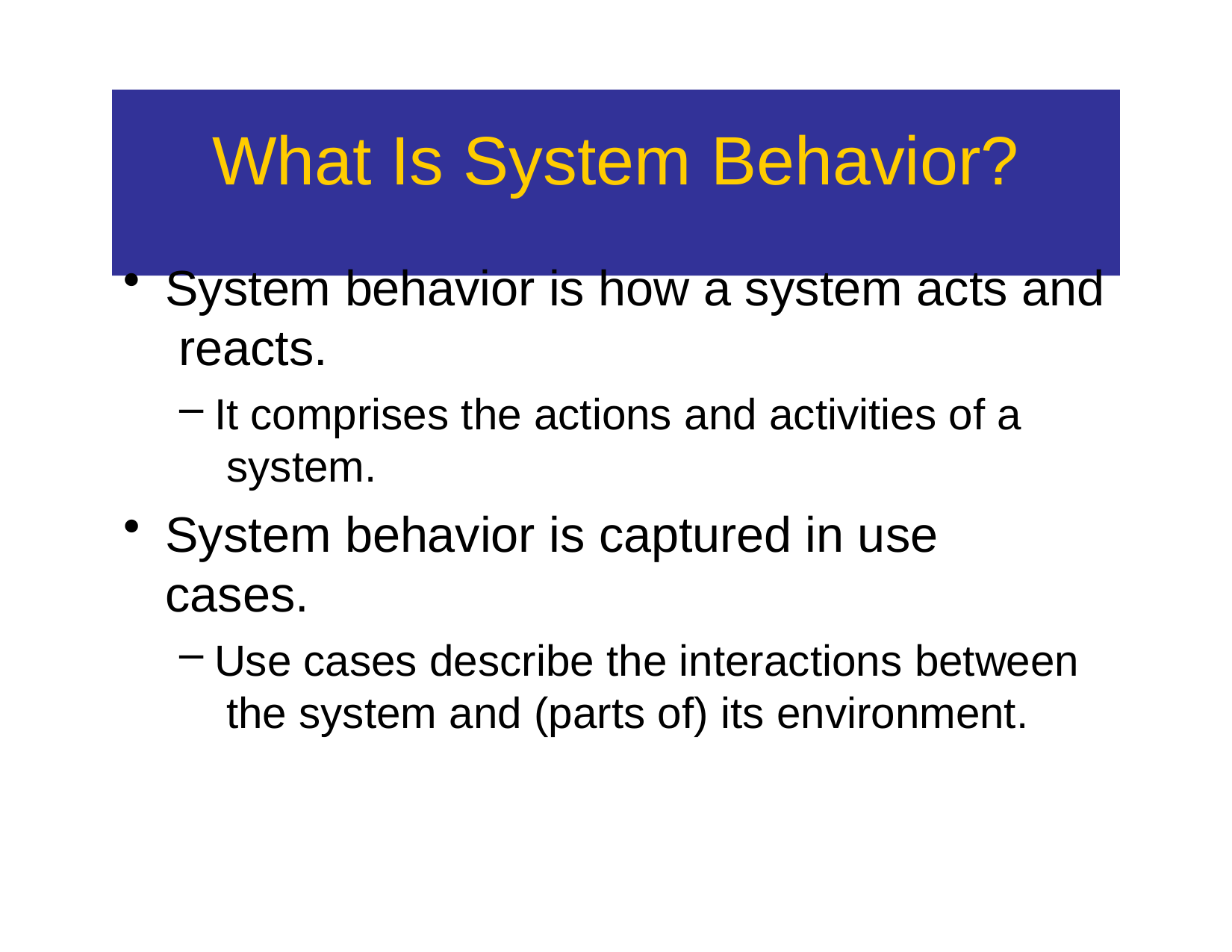

# What Is System Behavior?
System behavior is how a system acts and  reacts.
It comprises the actions and activities of a  system.
System behavior is captured in use cases.
Use cases describe the interactions between  the system and (parts of) its environment.